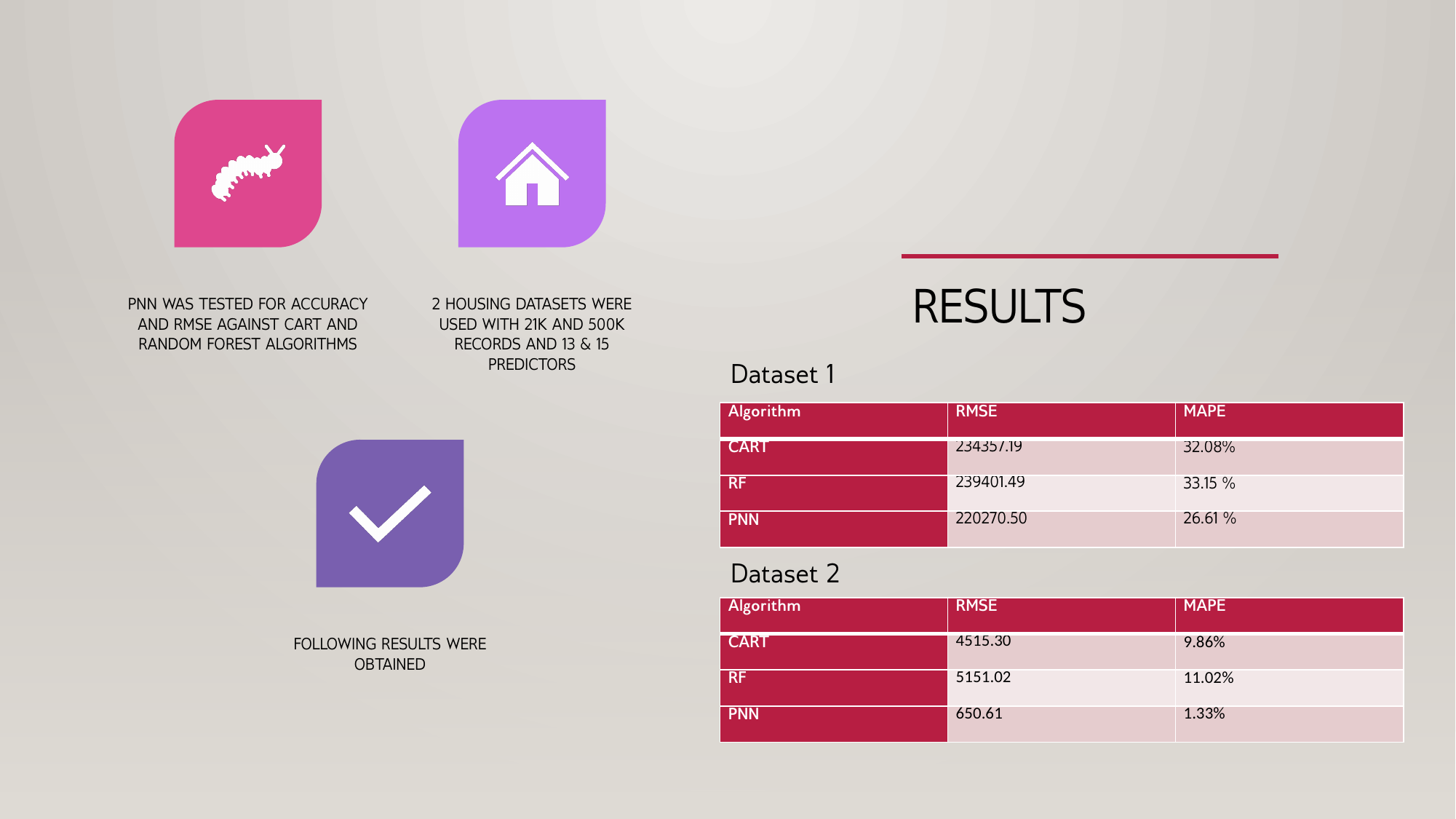

PNN was tested for accuracy and RMSE against CART and Random Forest Algorithms
2 housing datasets were used with 21k and 500k records and 13 & 15 predictors
Following results were obtained

# Results
Dataset 1

| Algorithm | RMSE | MAPE |
| --- | --- | --- |
| CART | 234357.19 | 32.08% |
| RF | 239401.49 | 33.15 % |
| PNN | 220270.50 | 26.61 % |
Dataset 2
| Algorithm | RMSE | MAPE |
| --- | --- | --- |
| CART | 4515.30 | 9.86% |
| RF | 5151.02 | 11.02% |
| PNN | 650.61 | 1.33% |